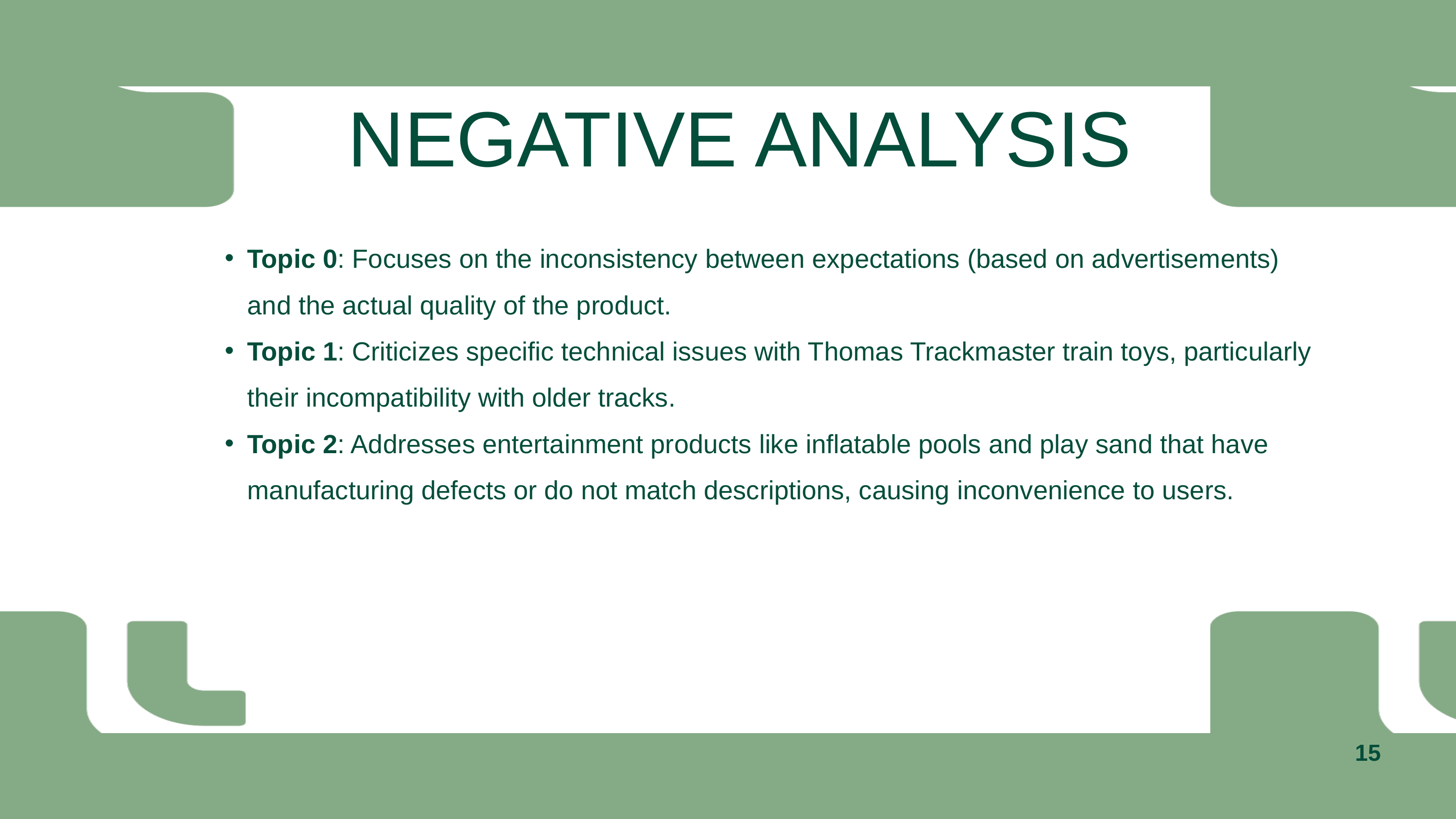

NEGATIVE ANALYSIS
Topic 0: Focuses on the inconsistency between expectations (based on advertisements) and the actual quality of the product.
Topic 1: Criticizes specific technical issues with Thomas Trackmaster train toys, particularly their incompatibility with older tracks.
Topic 2: Addresses entertainment products like inflatable pools and play sand that have manufacturing defects or do not match descriptions, causing inconvenience to users.

15